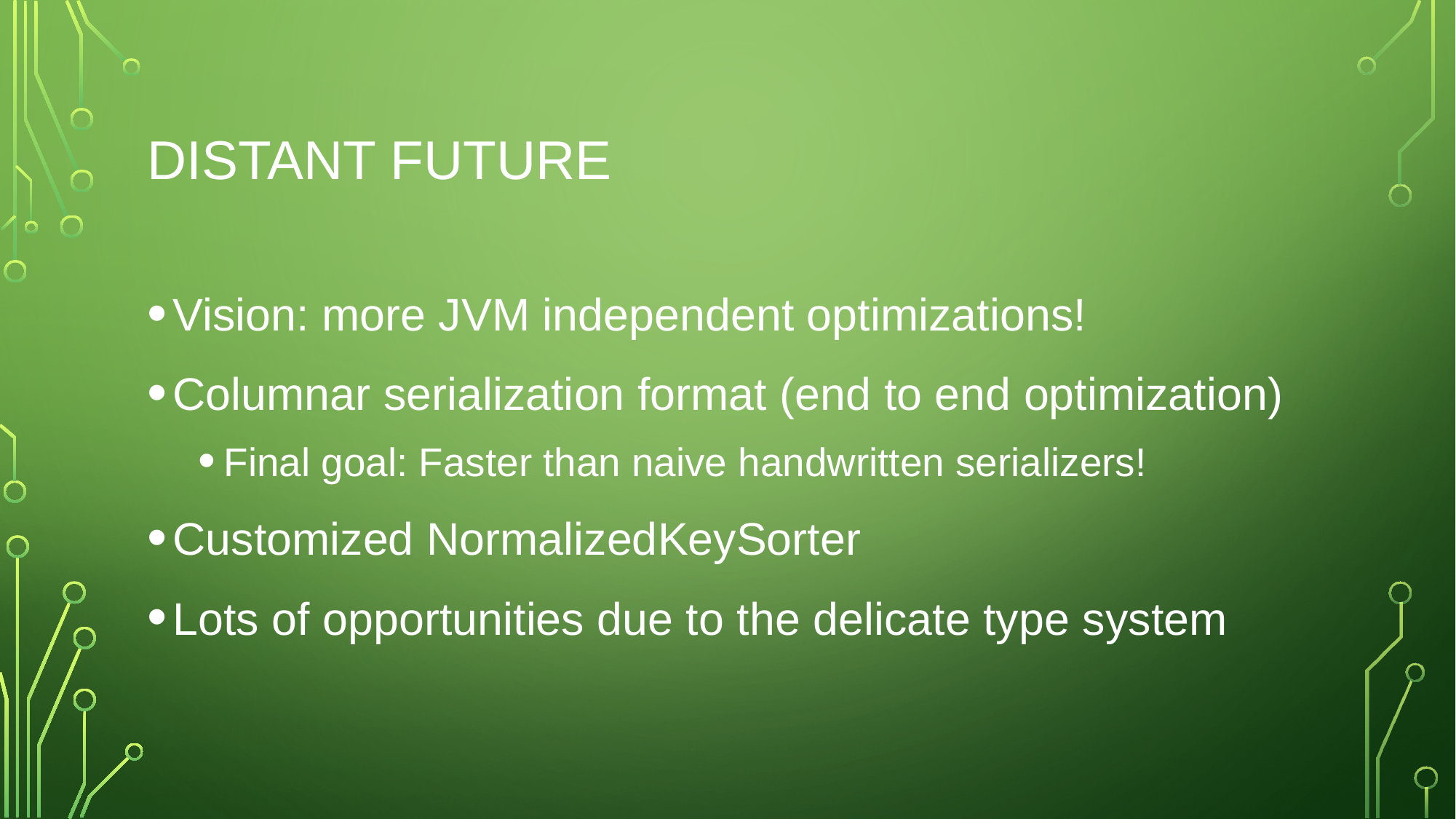

# Distant future
Vision: more JVM independent optimizations!
Columnar serialization format (end to end optimization)
Final goal: Faster than naive handwritten serializers!
Customized NormalizedKeySorter
Lots of opportunities due to the delicate type system